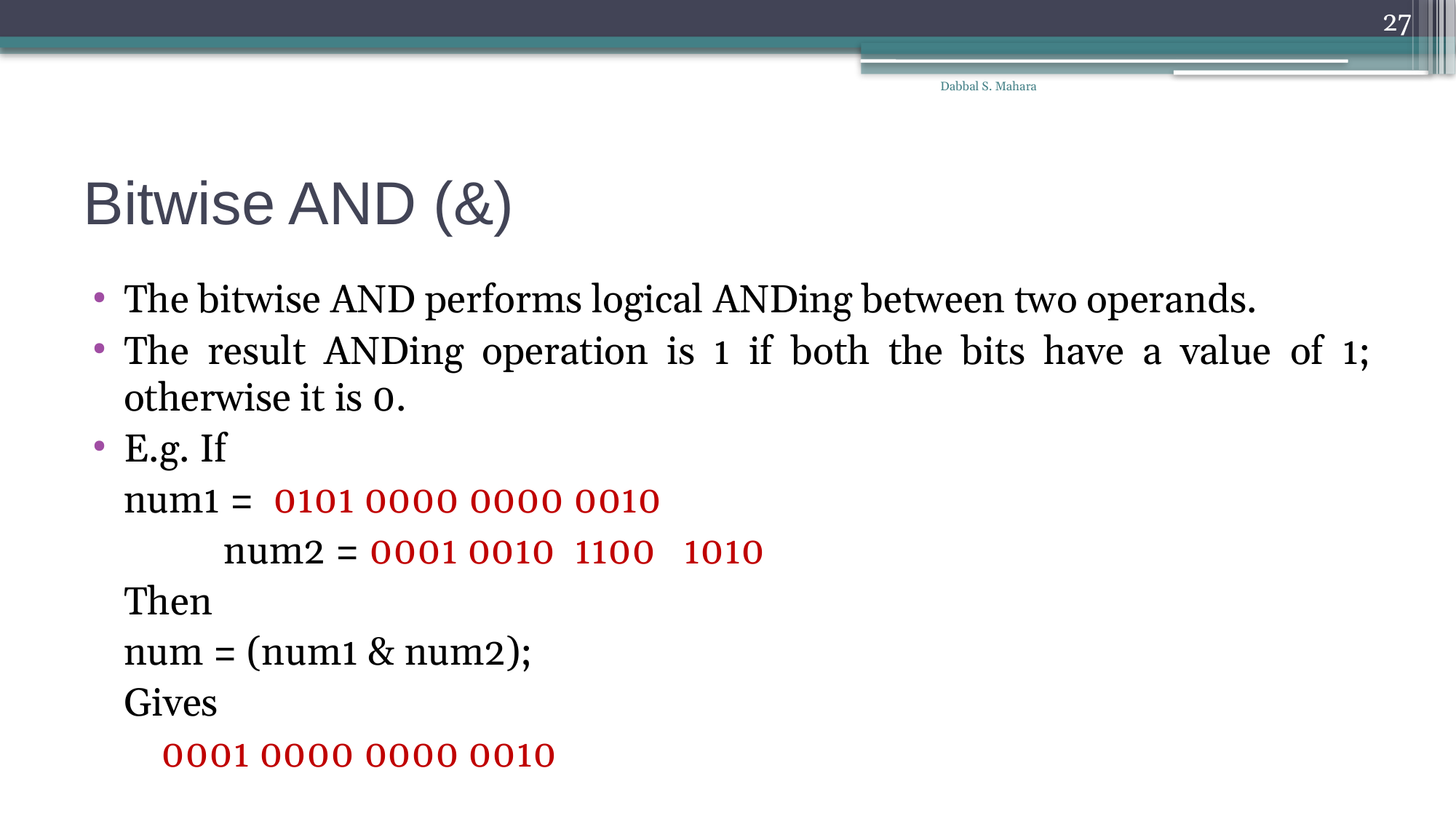

27
Dabbal S. Mahara
# Bitwise AND (&)
The bitwise AND performs logical ANDing between two operands.
The result ANDing operation is 1 if both the bits have a value of 1; otherwise it is 0.
E.g. If
			num1 =  0101 0000 0000 0010
    		num2 = 0001 0010  1100   1010
		Then
			num = (num1 & num2);
		Gives
				    0001 0000 0000 0010